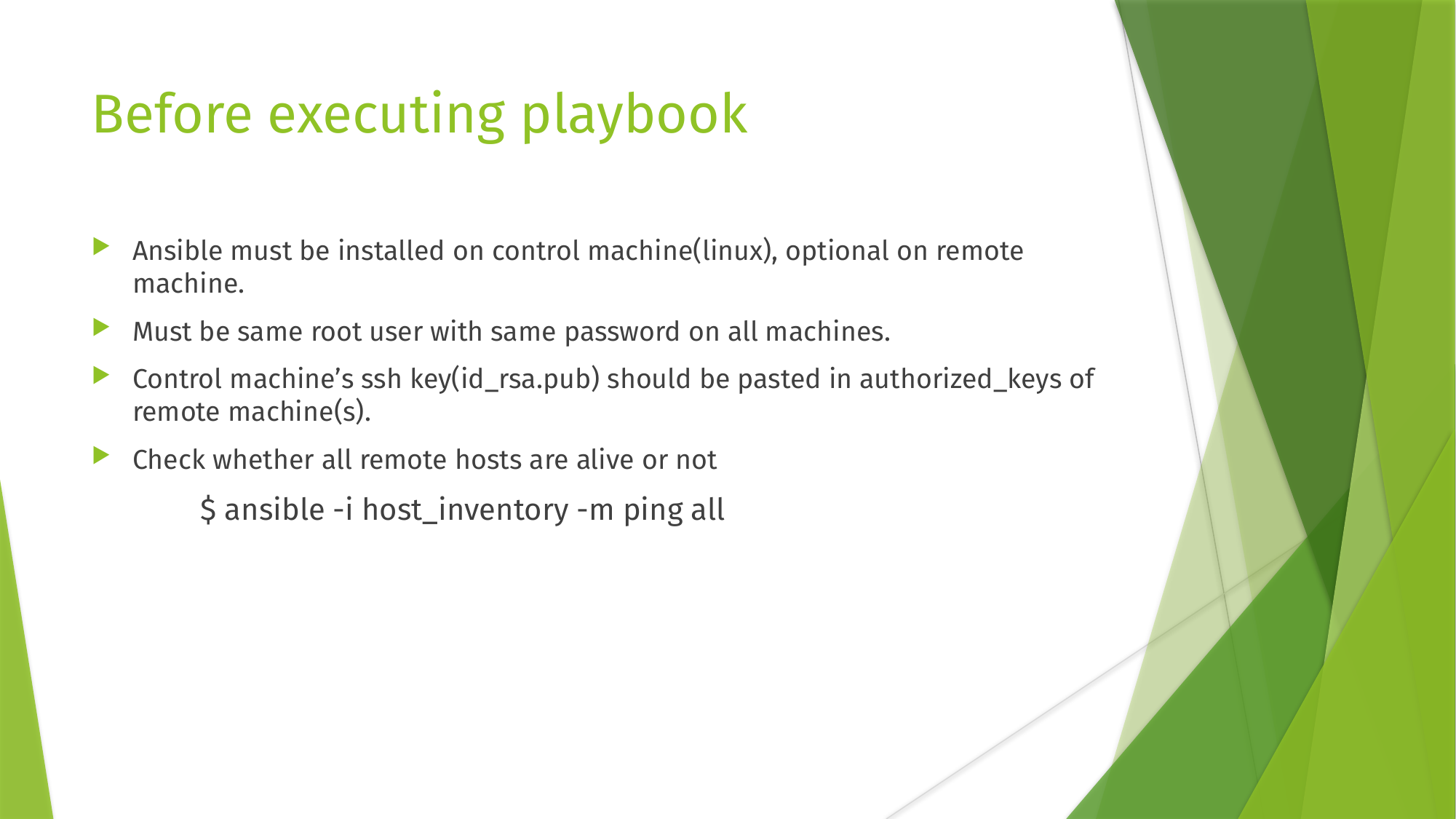

Before executing playbook
Ansible must be installed on control machine(linux), optional on remote machine.
Must be same root user with same password on all machines.
Control machine’s ssh key(id_rsa.pub) should be pasted in authorized_keys of remote machine(s).
Check whether all remote hosts are alive or not
	$ ansible -i host_inventory -m ping all